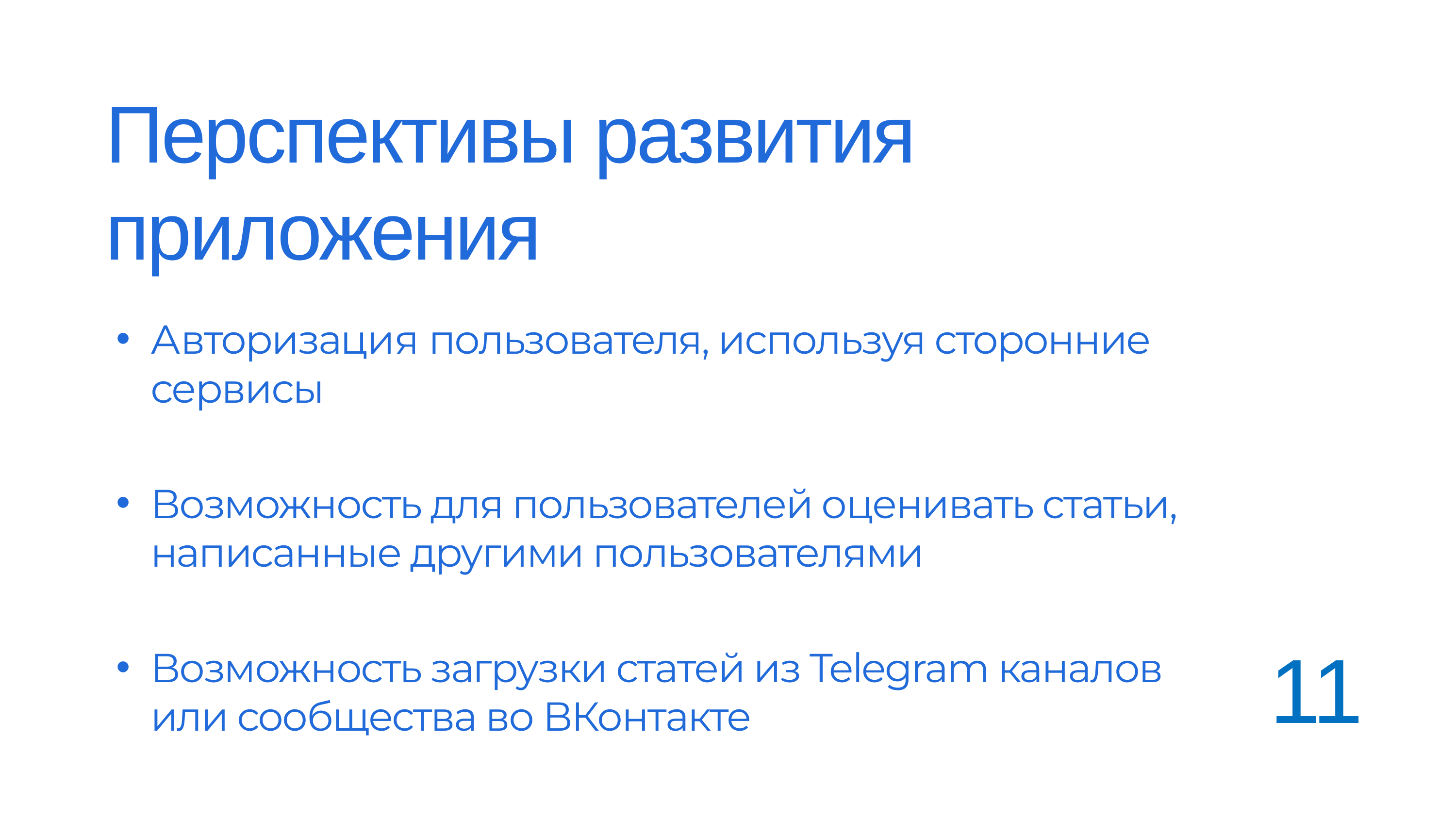

Перспективы развития
приложения
Авторизация пользователя, используя сторонние сервисы
Возможность для пользователей оценивать статьи, написанные другими пользователями
Возможность загрузки статей из Telegram каналов или сообщества во ВКонтакте
11